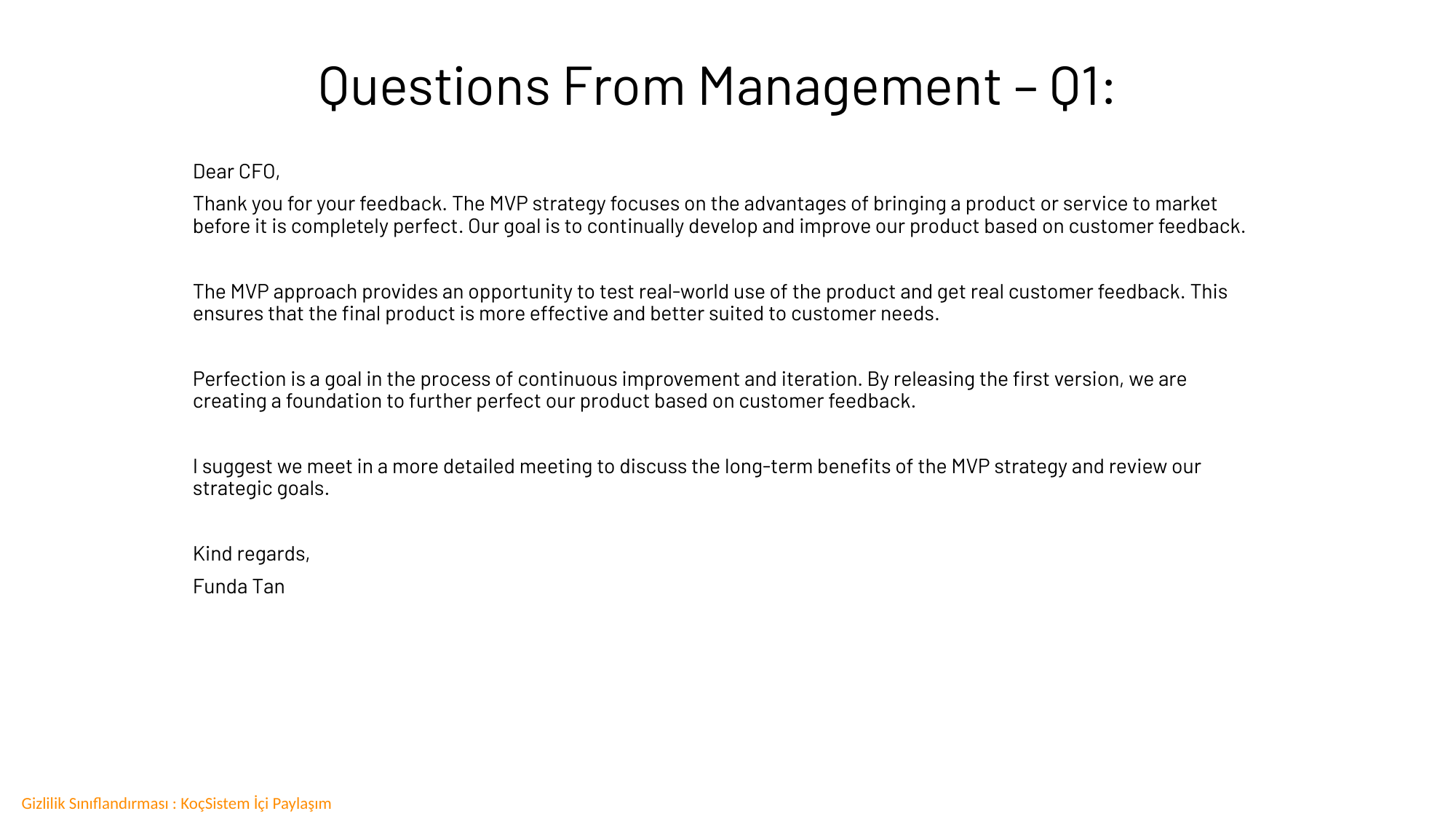

# Questions From Management – Q1:
Dear CFO,
Thank you for your feedback. The MVP strategy focuses on the advantages of bringing a product or service to market before it is completely perfect. Our goal is to continually develop and improve our product based on customer feedback.

The MVP approach provides an opportunity to test real-world use of the product and get real customer feedback. This ensures that the final product is more effective and better suited to customer needs.

Perfection is a goal in the process of continuous improvement and iteration. By releasing the first version, we are creating a foundation to further perfect our product based on customer feedback.

I suggest we meet in a more detailed meeting to discuss the long-term benefits of the MVP strategy and review our strategic goals.

Kind regards,
Funda Tan